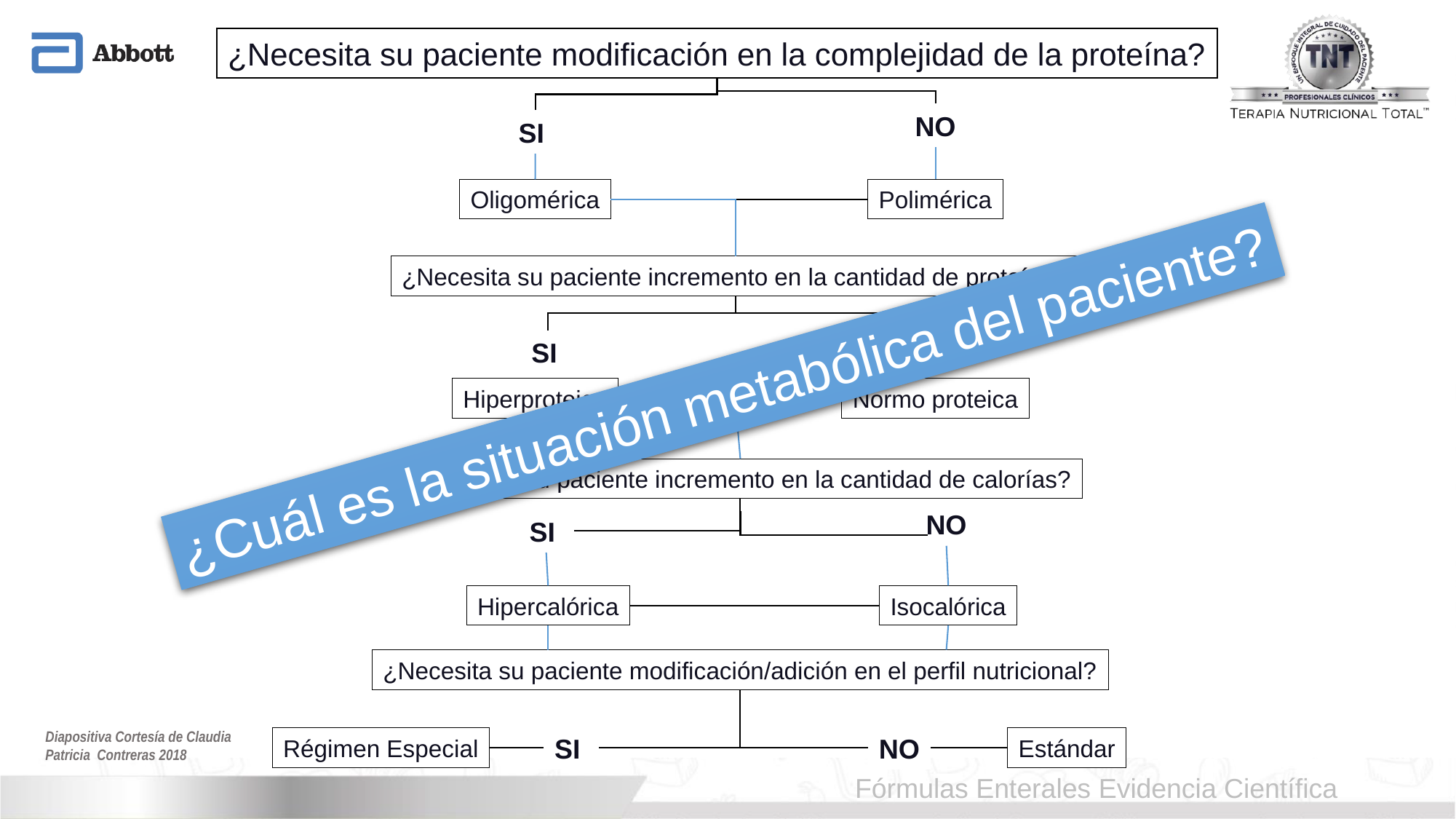

¿Necesita su paciente modificación en la complejidad de la proteína?
NO
SI
Oligomérica
Polimérica
¿Necesita su paciente incremento en la cantidad de proteína?
SI
NO
¿Cuál es la situación metabólica del paciente?
Hiperproteica
Normo proteica
¿Necesita su paciente incremento en la cantidad de calorías?
NO
SI
Hipercalórica
Isocalórica
¿Necesita su paciente modificación/adición en el perfil nutricional?
Diapositiva Cortesía de Claudia Patricia  Contreras 2018
SI
NO
Régimen Especial
Estándar